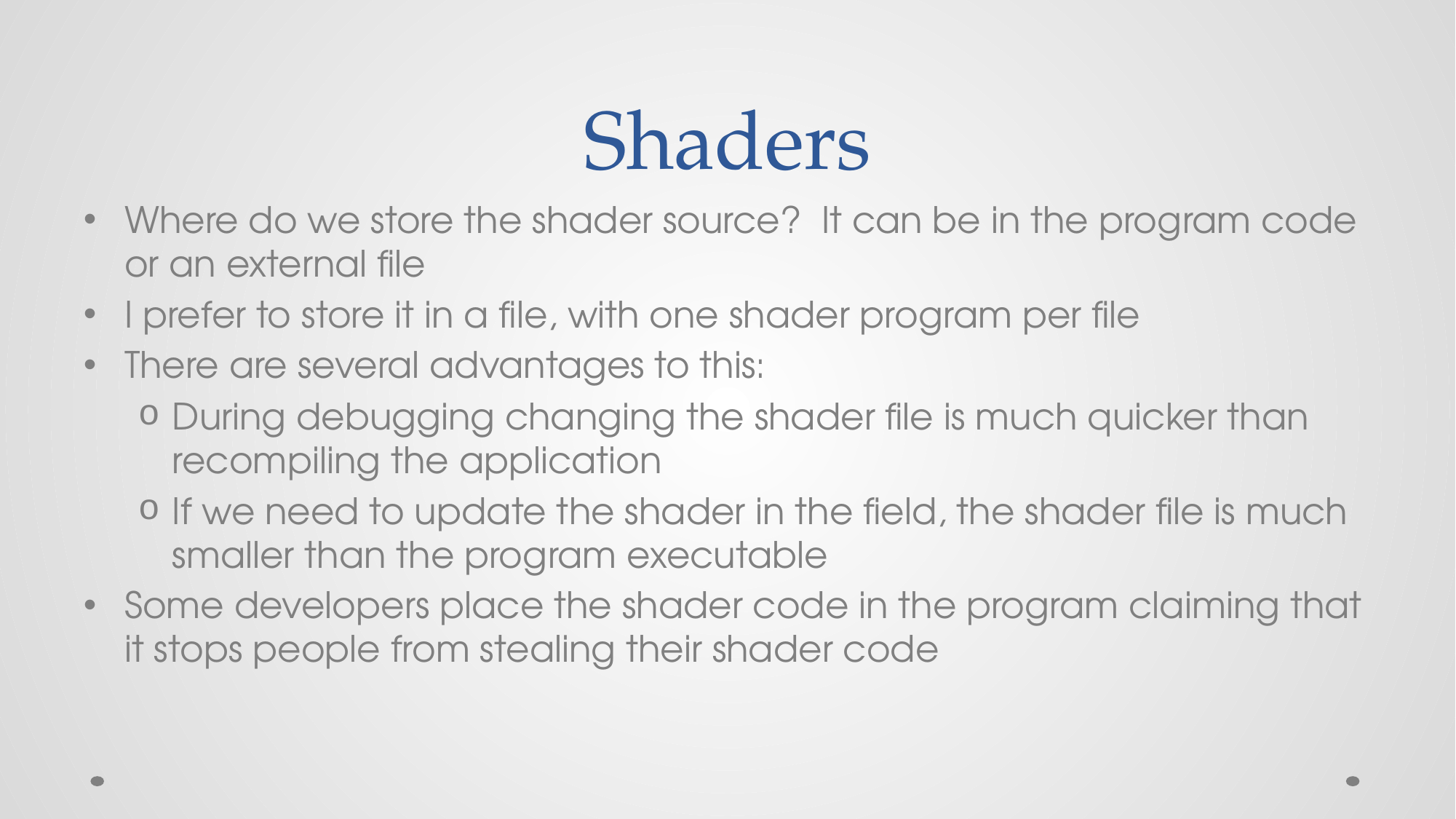

# Shaders
Where do we store the shader source?  It can be in the program code or an external file
I prefer to store it in a file, with one shader program per file
There are several advantages to this:
During debugging changing the shader file is much quicker than recompiling the application
If we need to update the shader in the field, the shader file is much smaller than the program executable
Some developers place the shader code in the program claiming that it stops people from stealing their shader code